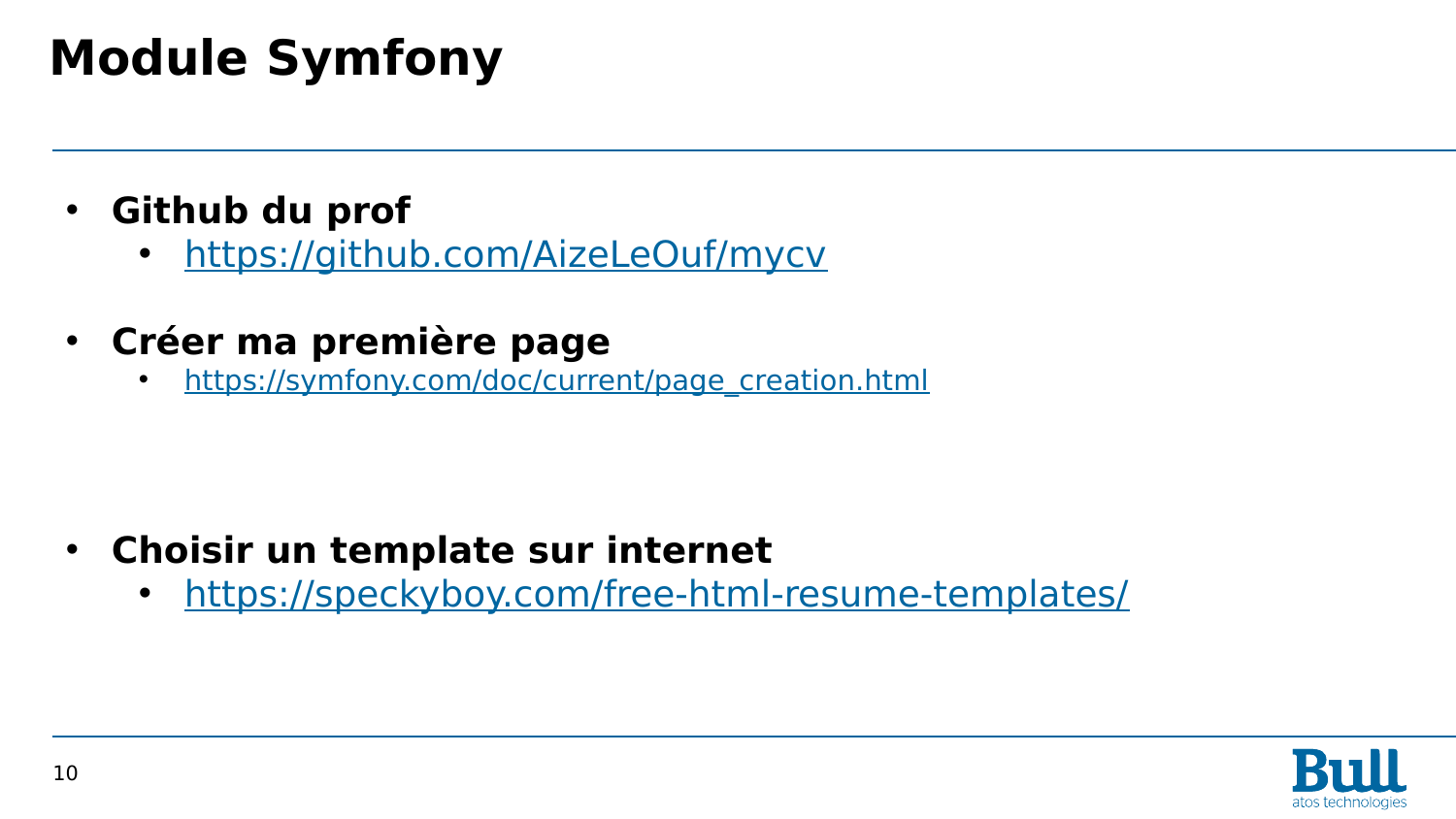

# Module Symfony
Github du prof
https://github.com/AizeLeOuf/mycv

Créer ma première page
https://symfony.com/doc/current/page_creation.html

Choisir un template sur internet
https://speckyboy.com/free-html-resume-templates/

10